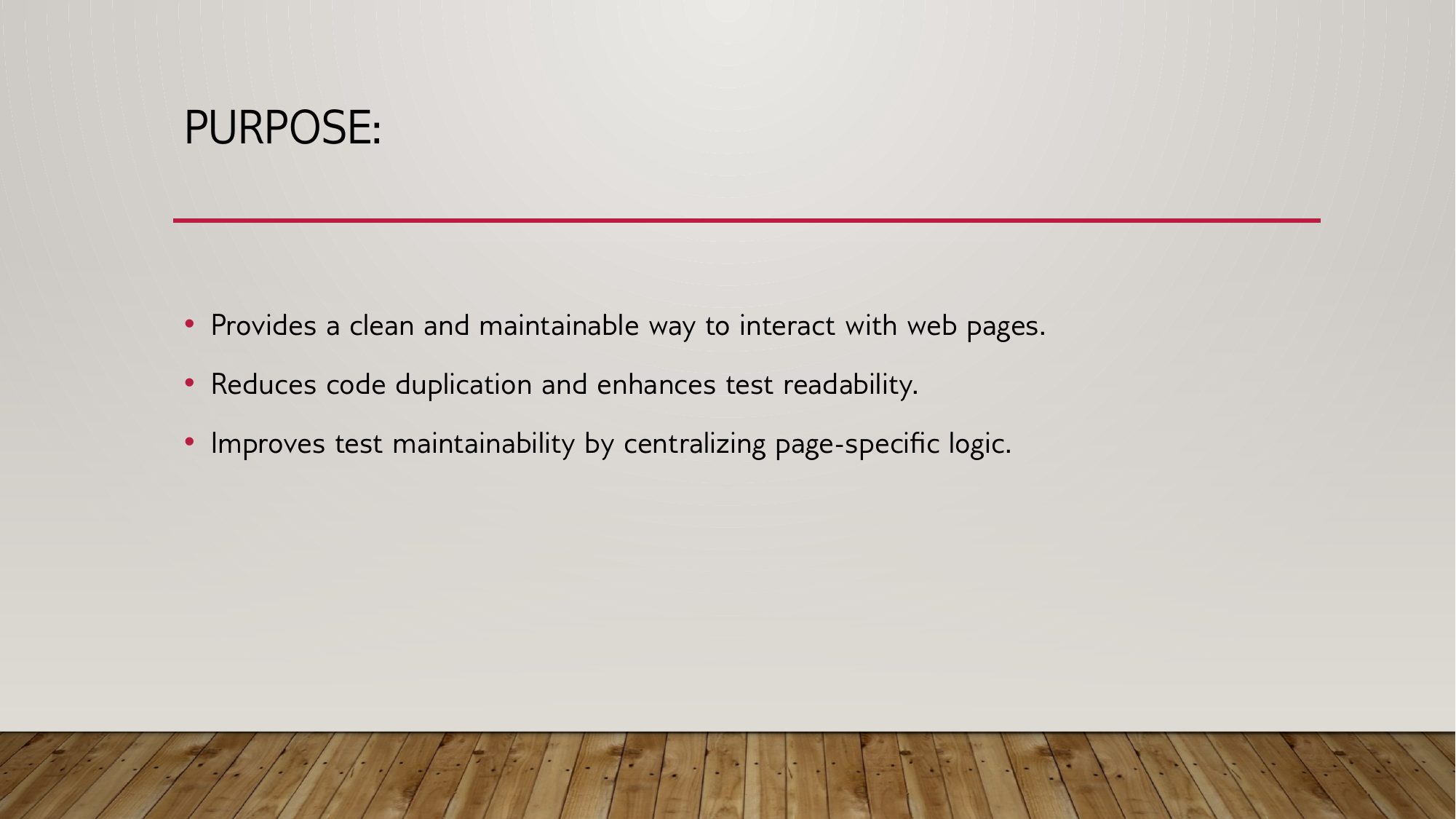

# Purpose:

Provides a clean and maintainable way to interact with web pages.
Reduces code duplication and enhances test readability.
Improves test maintainability by centralizing page-specific logic.